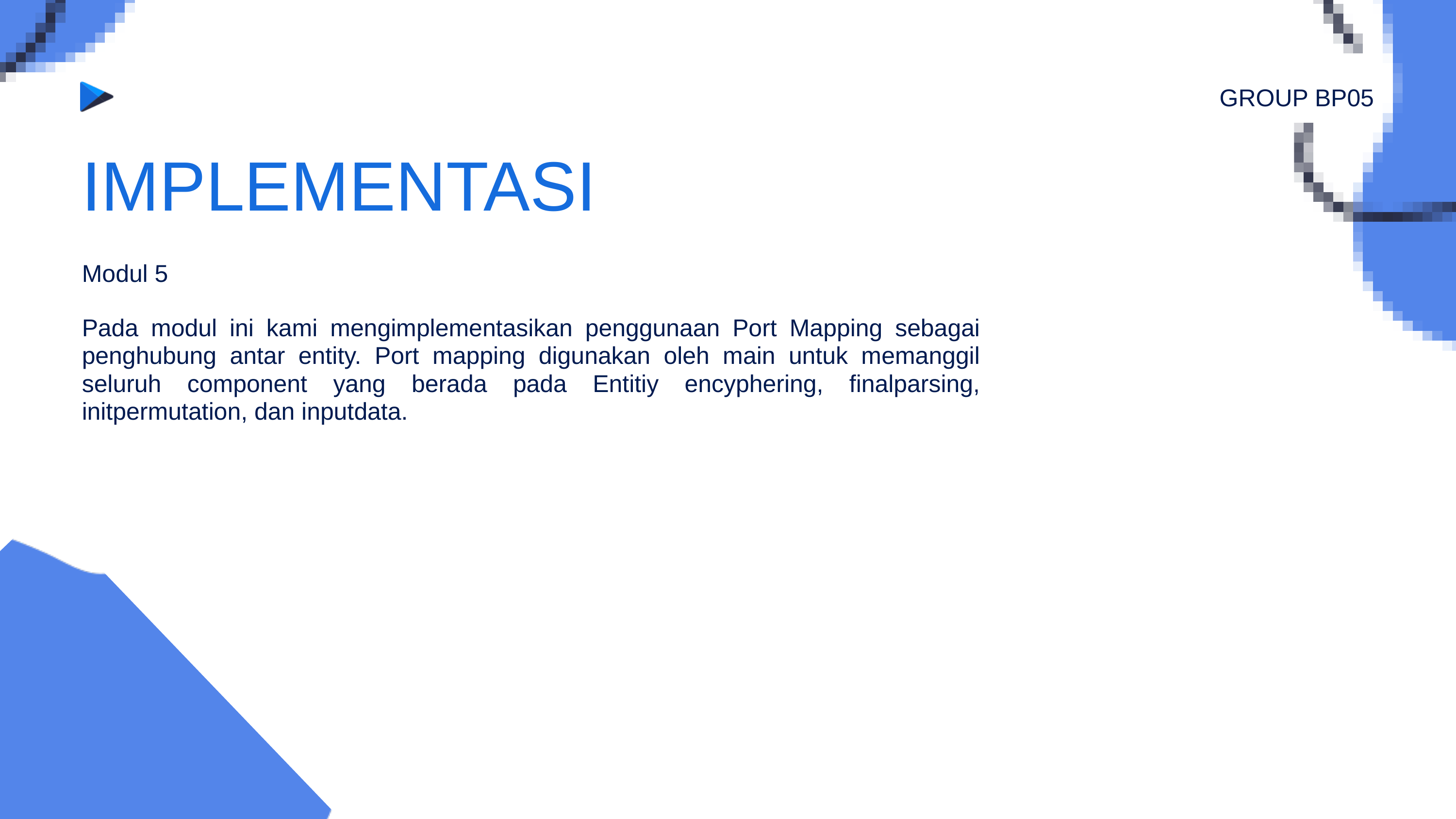

GROUP BP05

IMPLEMENTASI
Modul 5
Pada modul ini kami mengimplementasikan penggunaan Port Mapping sebagai penghubung antar entity. Port mapping digunakan oleh main untuk memanggil seluruh component yang berada pada Entitiy encyphering, finalparsing, initpermutation, dan inputdata.